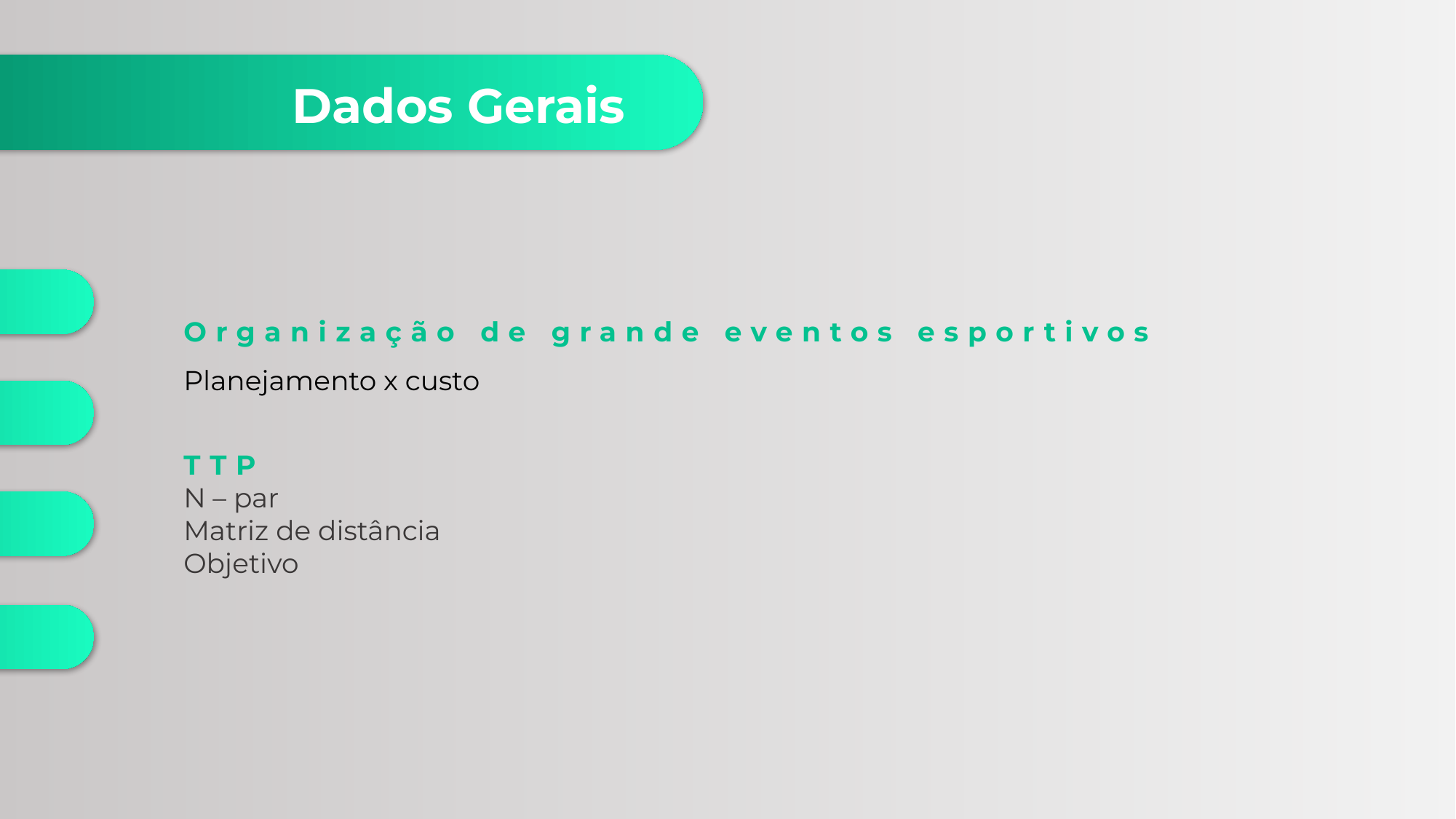

Dados Gerais

Introdução
Organização de grande eventos esportivos
Planejamento x custo

Materiais e Métodos
TTP
N – par
Matriz de distância
Objetivo

Resultados e discussões

Considerações Finais